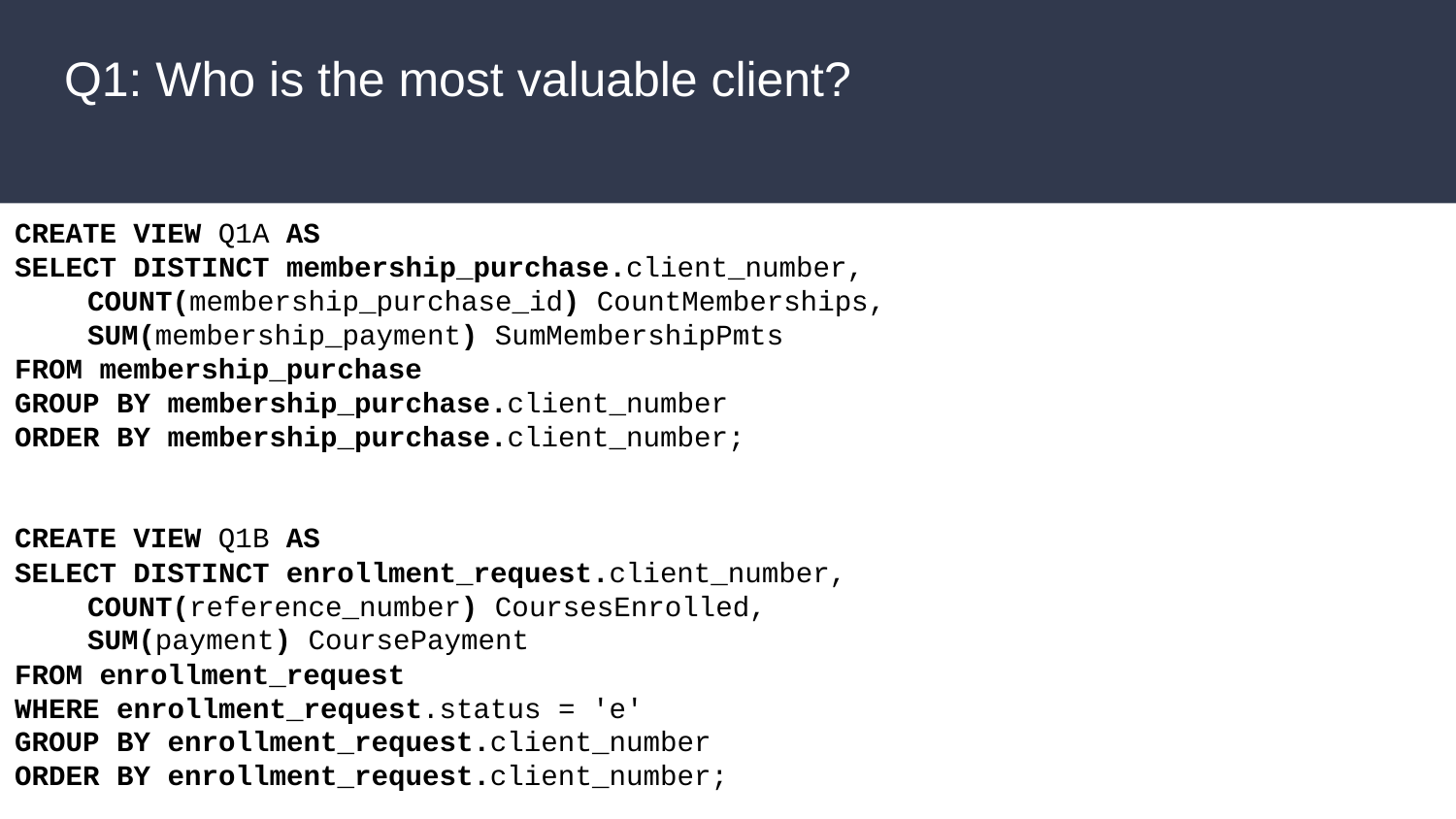

# Q1: Who is the most valuable client?
CREATE VIEW Q1A AS
SELECT DISTINCT membership_purchase.client_number,
COUNT(membership_purchase_id) CountMemberships,
SUM(membership_payment) SumMembershipPmts
FROM membership_purchase
GROUP BY membership_purchase.client_number
ORDER BY membership_purchase.client_number;

CREATE VIEW Q1B AS
SELECT DISTINCT enrollment_request.client_number,
COUNT(reference_number) CoursesEnrolled,
SUM(payment) CoursePayment
FROM enrollment_request
WHERE enrollment_request.status = 'e'
GROUP BY enrollment_request.client_number
ORDER BY enrollment_request.client_number;